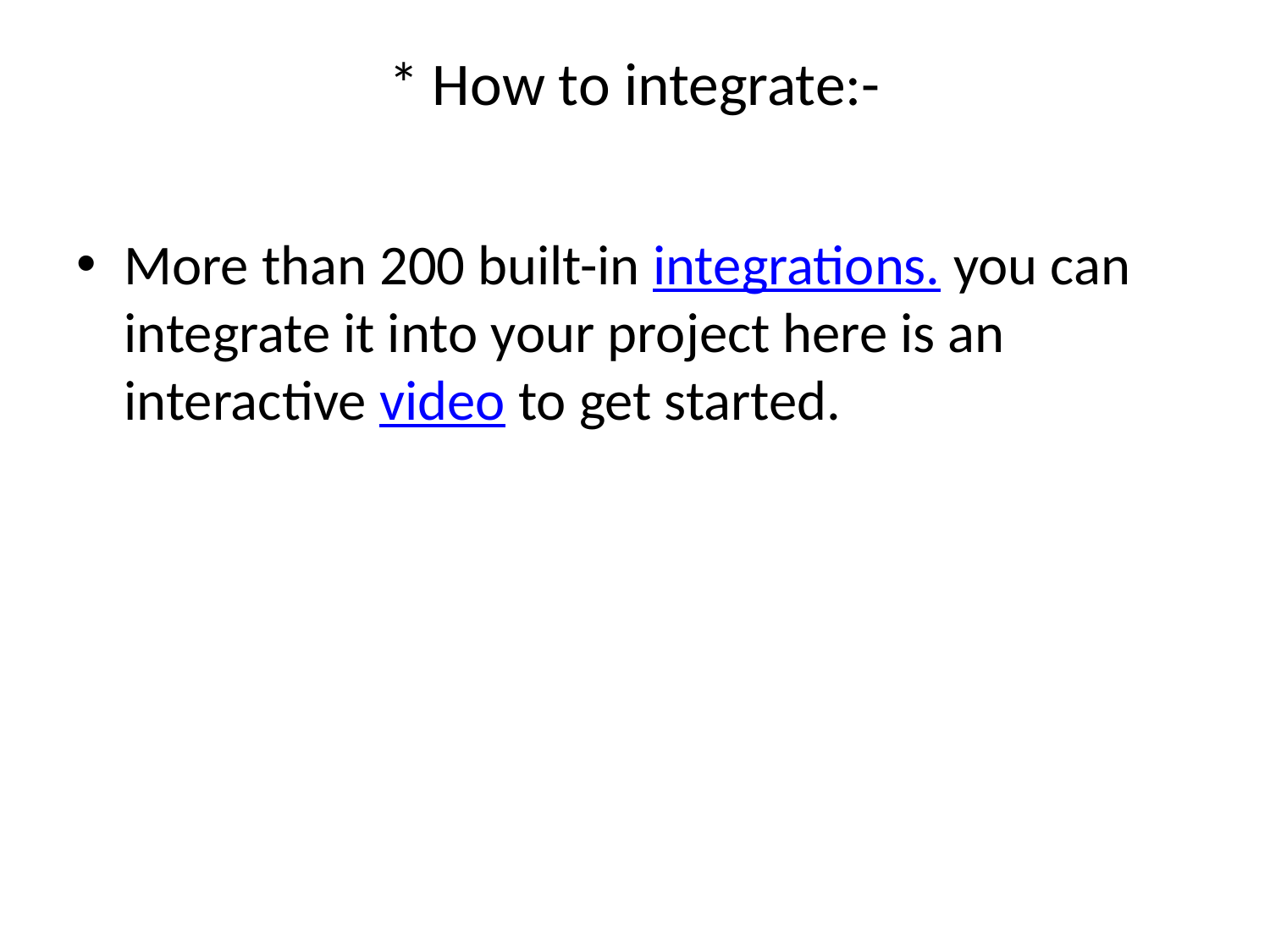

# * How to integrate:-
More than 200 built-in integrations. you can integrate it into your project here is an interactive video to get started.